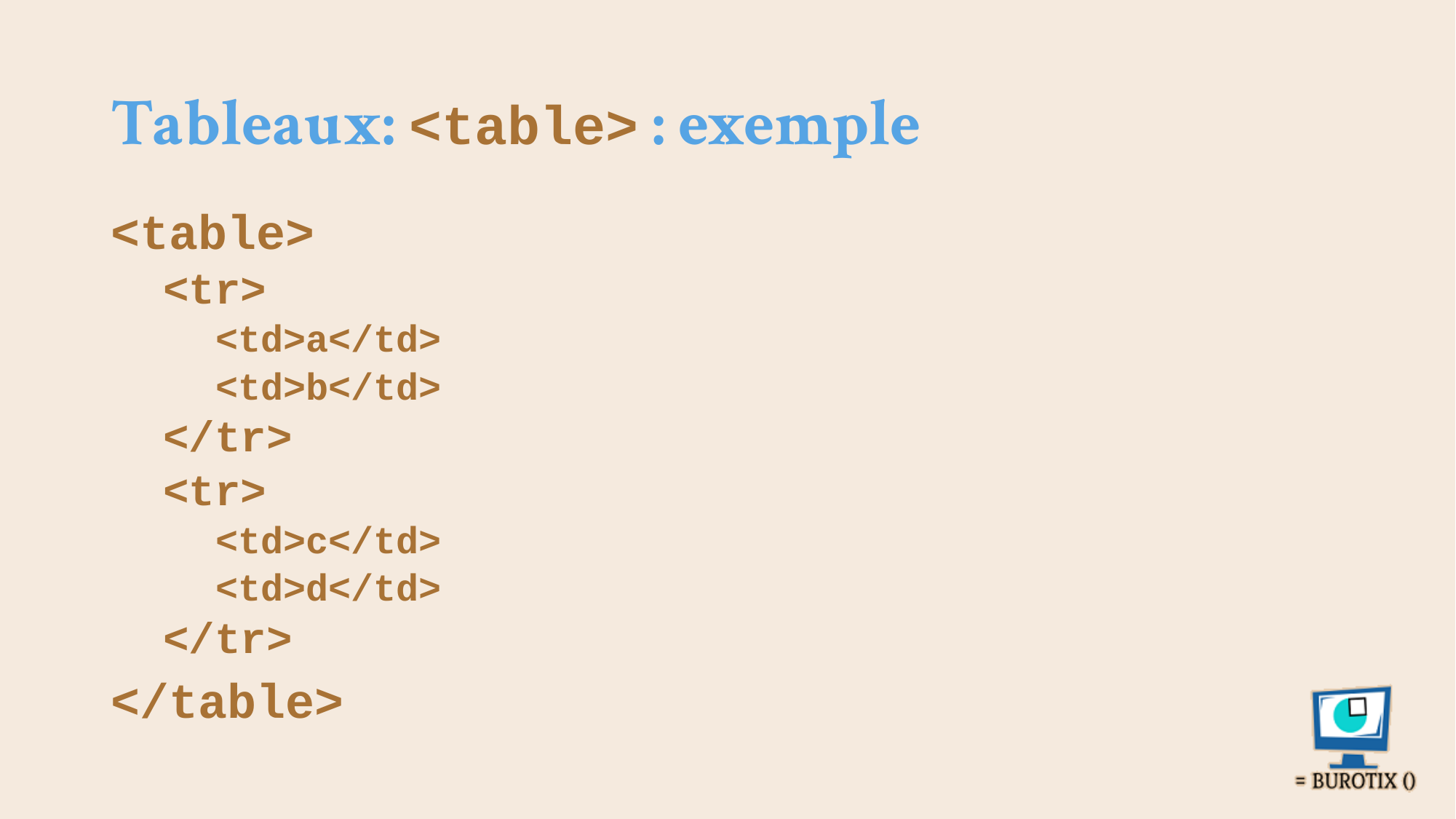

# Tableaux: <table> : exemple
<table>
<tr>
<td>a</td>
<td>b</td>
</tr>
<tr>
<td>c</td>
<td>d</td>
</tr>
</table>